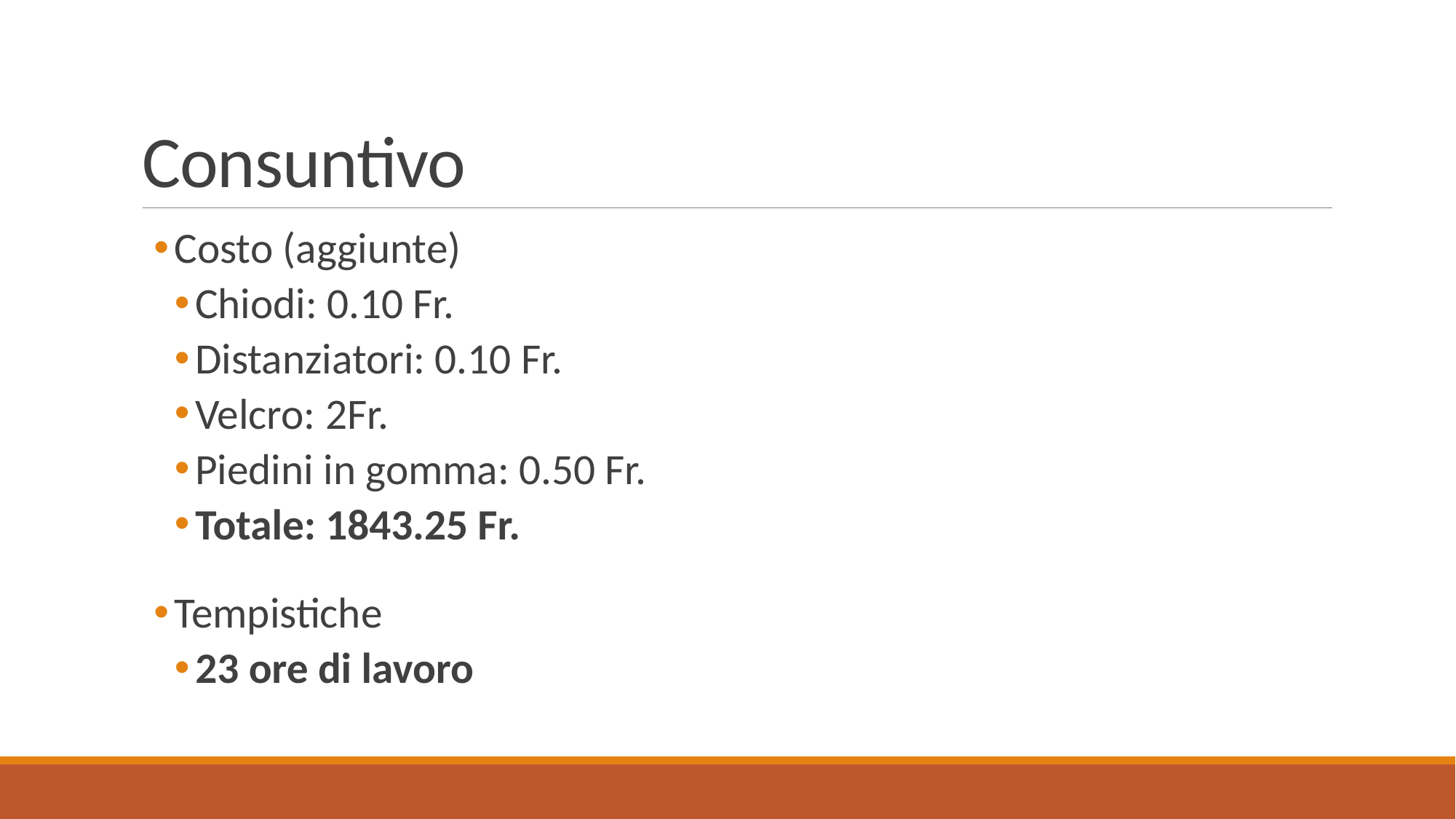

# Consuntivo
Costo (aggiunte)
Chiodi: 0.10 Fr.
Distanziatori: 0.10 Fr.
Velcro: 2Fr.
Piedini in gomma: 0.50 Fr.
Totale: 1843.25 Fr.

Tempistiche
23 ore di lavoro